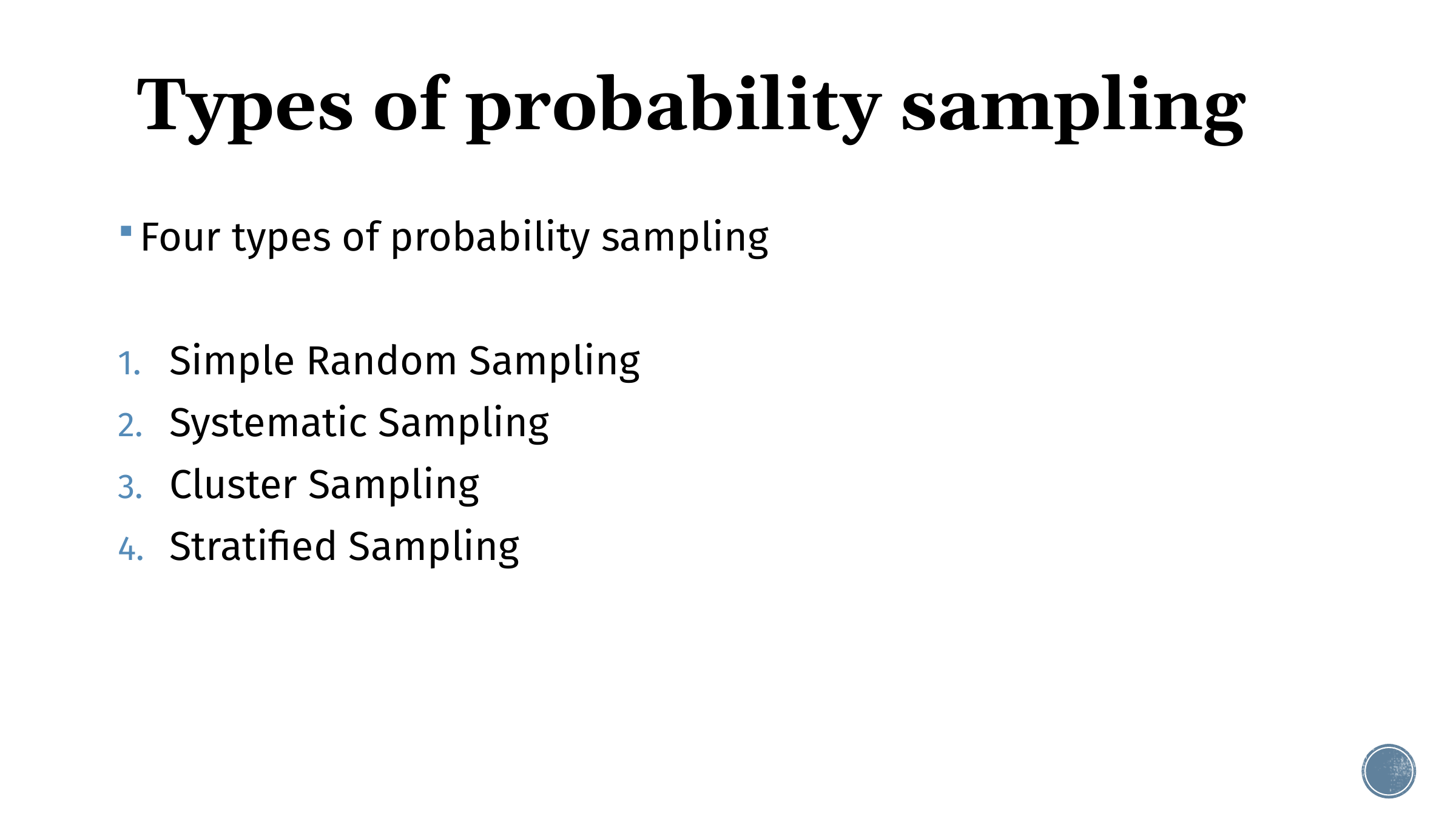

# Types of probability sampling
Four types of probability sampling

Simple Random Sampling
Systematic Sampling
Cluster Sampling
Stratified Sampling